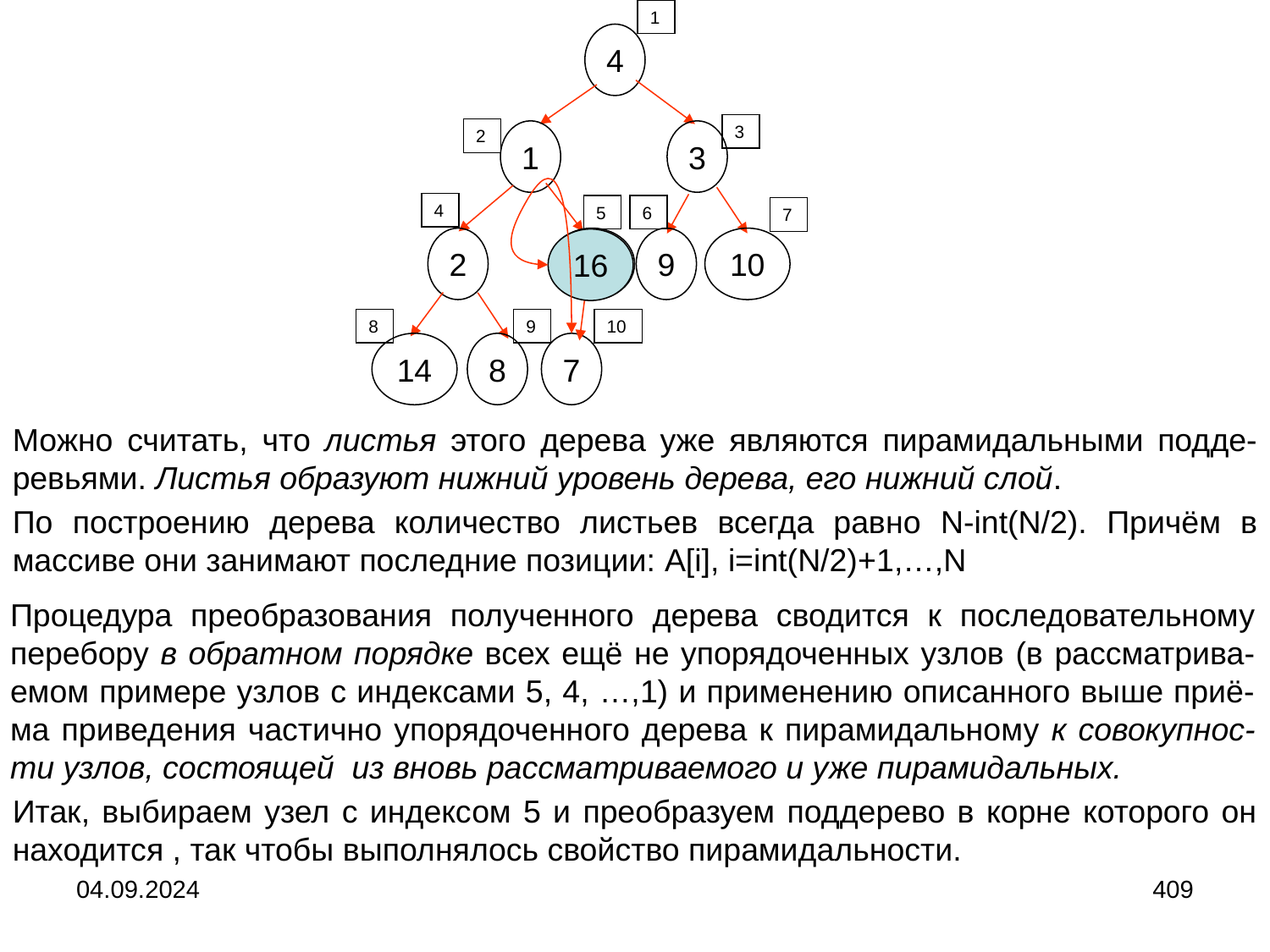

1
4

3
2
1
3

4

5
6
7
2
16
9
10
16

8
9
10
14
8
7
Можно считать, что листья этого дерева уже являются пирамидальными подде-ревьями. Листья образуют нижний уровень дерева, его нижний слой.
По построению дерева количество листьев всегда равно N-int(N/2). Причём в массиве они занимают последние позиции: A[i], i=int(N/2)+1,…,N
Процедура преобразования полученного дерева сводится к последовательному перебору в обратном порядке всех ещё не упорядоченных узлов (в рассматрива-емом примере узлов с индексами 5, 4, …,1) и применению описанного выше приё-ма приведения частично упорядоченного дерева к пирамидальному к совокупнос-ти узлов, состоящей  из вновь рассматриваемого и уже пирамидальных.
Итак, выбираем узел с индексом 5 и преобразуем поддерево в корне которого он находится , так чтобы выполнялось свойство пирамидальности.
04.09.2024
409